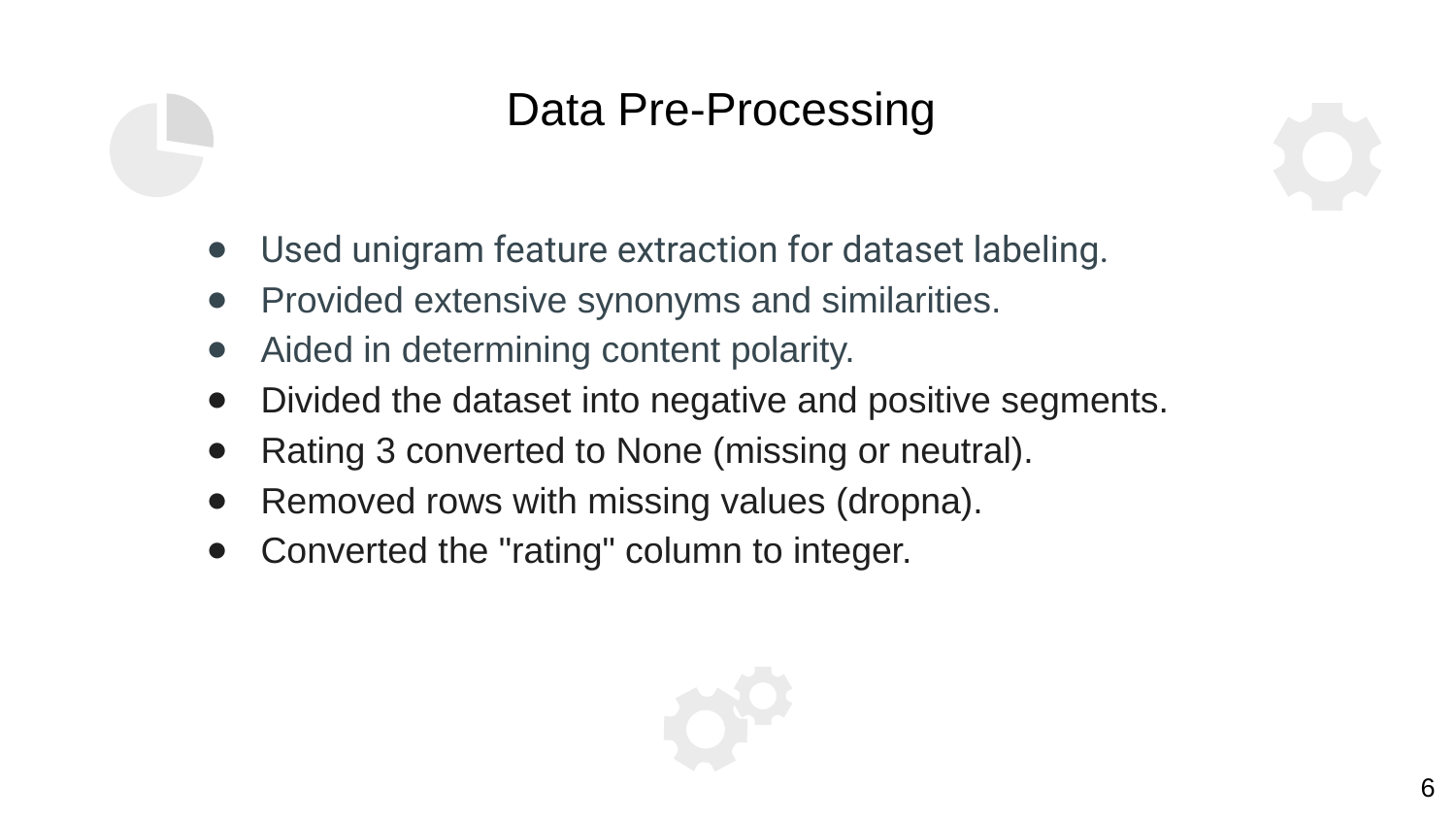

# Data Pre-Processing

Used unigram feature extraction for dataset labeling.
Provided extensive synonyms and similarities.
Aided in determining content polarity.
Divided the dataset into negative and positive segments.
Rating 3 converted to None (missing or neutral).
Removed rows with missing values (dropna).
Converted the "rating" column to integer.
6